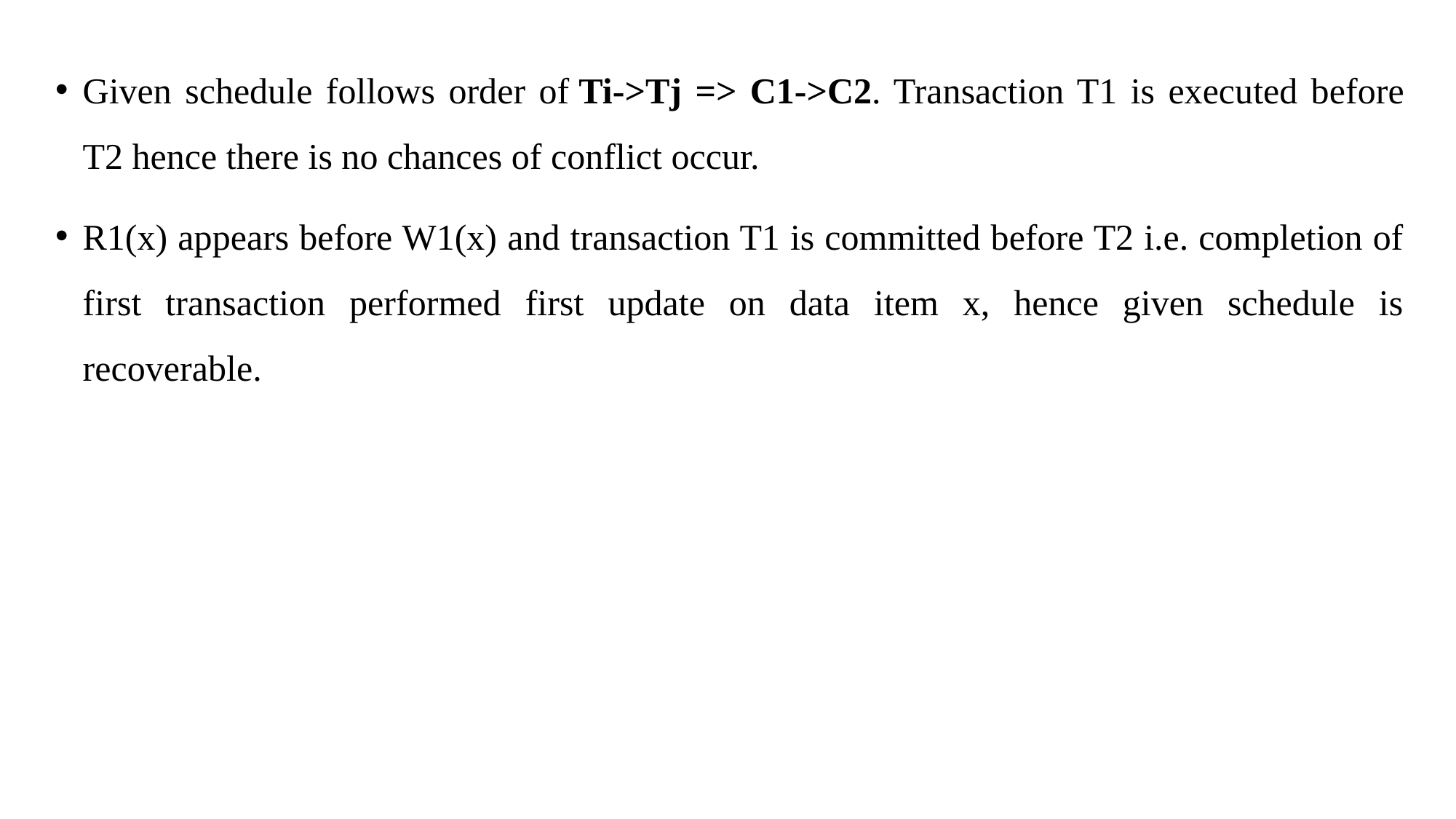

Given schedule follows order of Ti->Tj => C1->C2. Transaction T1 is executed before T2 hence there is no chances of conflict occur.
R1(x) appears before W1(x) and transaction T1 is committed before T2 i.e. completion of first transaction performed first update on data item x, hence given schedule is recoverable.